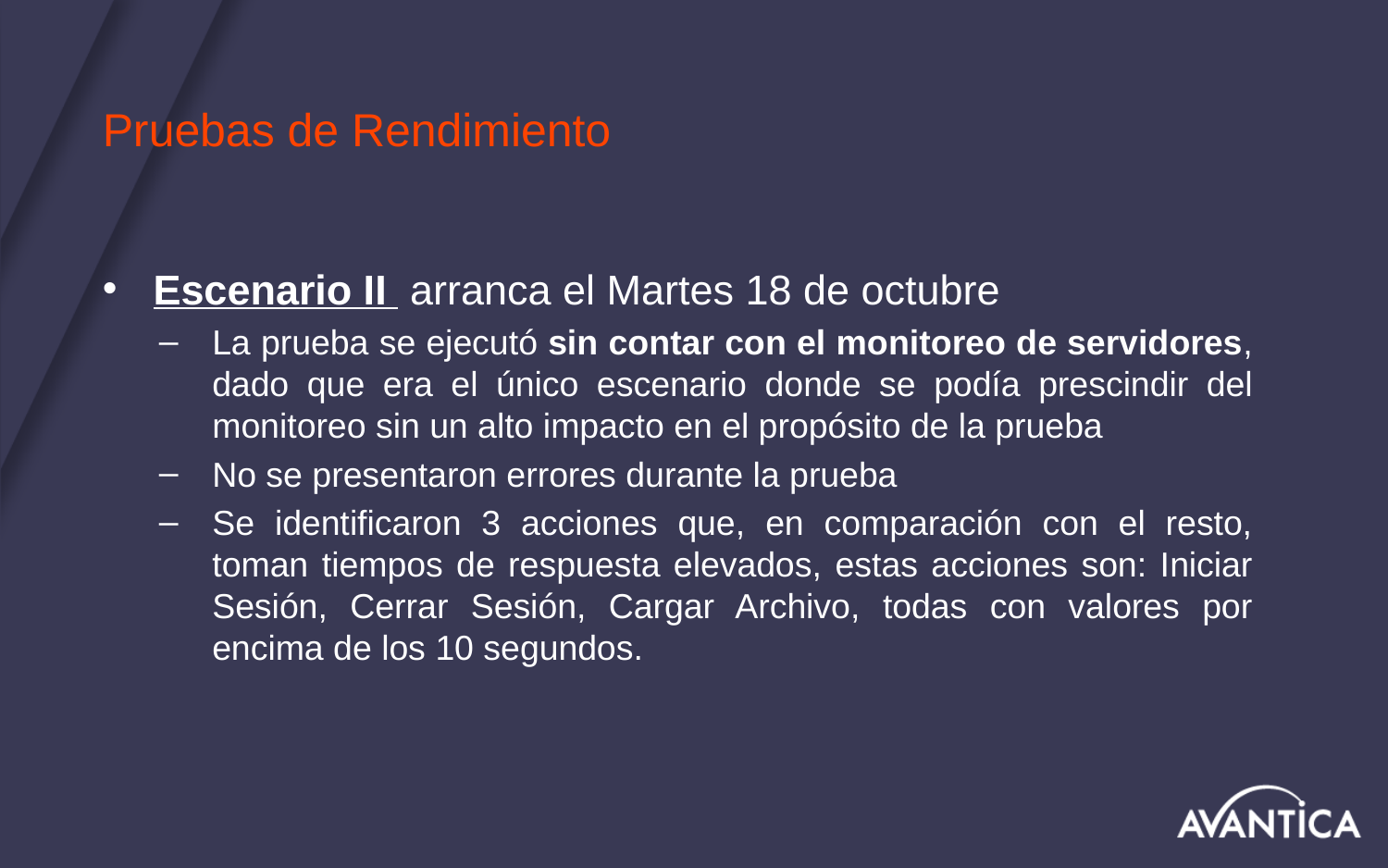

# Pruebas de Rendimiento
Escenario II  arranca el Martes 18 de octubre
La prueba se ejecutó sin contar con el monitoreo de servidores, dado que era el único escenario donde se podía prescindir del monitoreo sin un alto impacto en el propósito de la prueba
No se presentaron errores durante la prueba
Se identificaron 3 acciones que, en comparación con el resto, toman tiempos de respuesta elevados, estas acciones son: Iniciar Sesión, Cerrar Sesión, Cargar Archivo, todas con valores por encima de los 10 segundos.